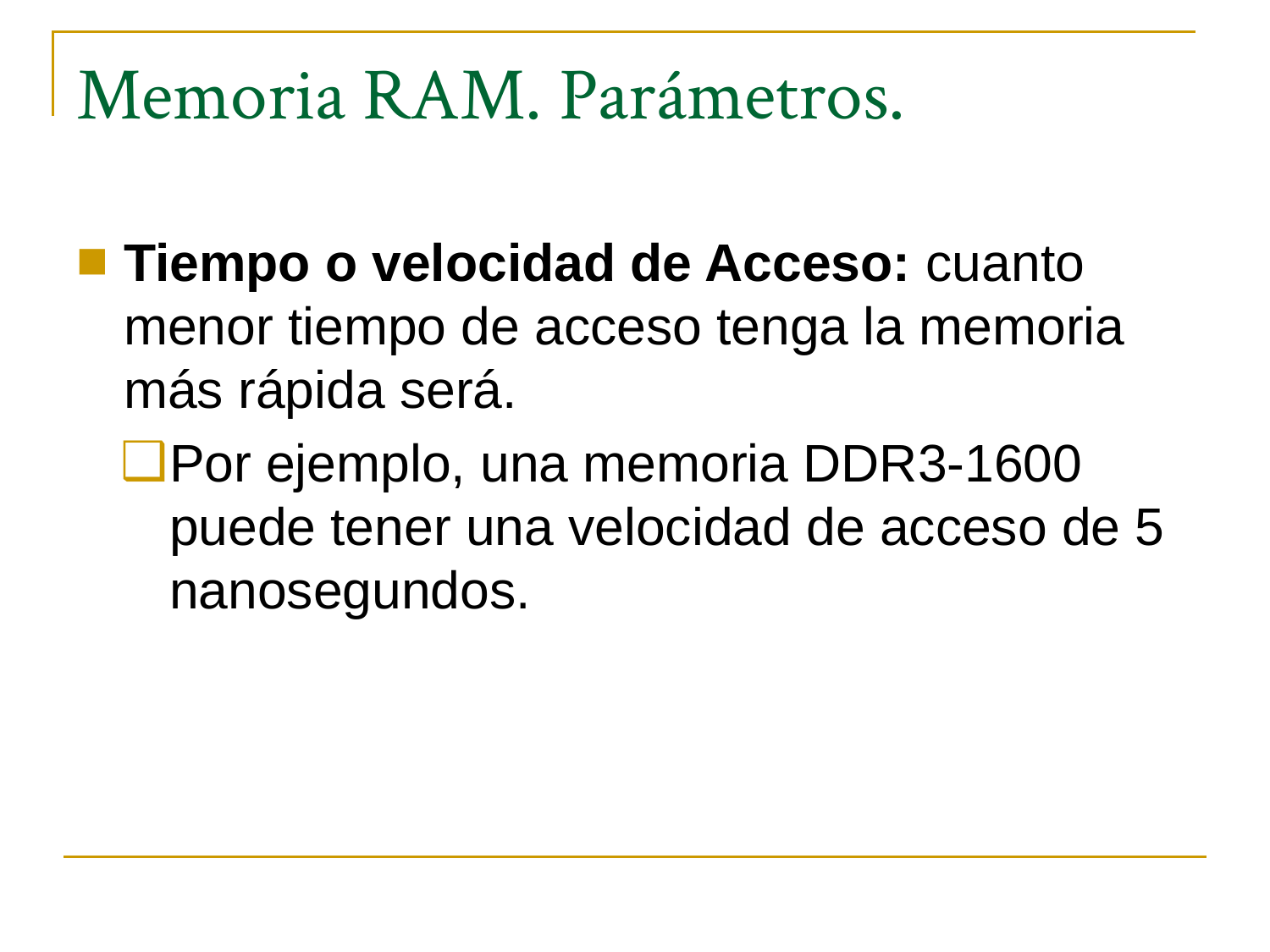

# Memoria RAM. Parámetros.
Tiempo o velocidad de Acceso: cuanto menor tiempo de acceso tenga la memoria más rápida será.
Por ejemplo, una memoria DDR3-1600 puede tener una velocidad de acceso de 5 nanosegundos.